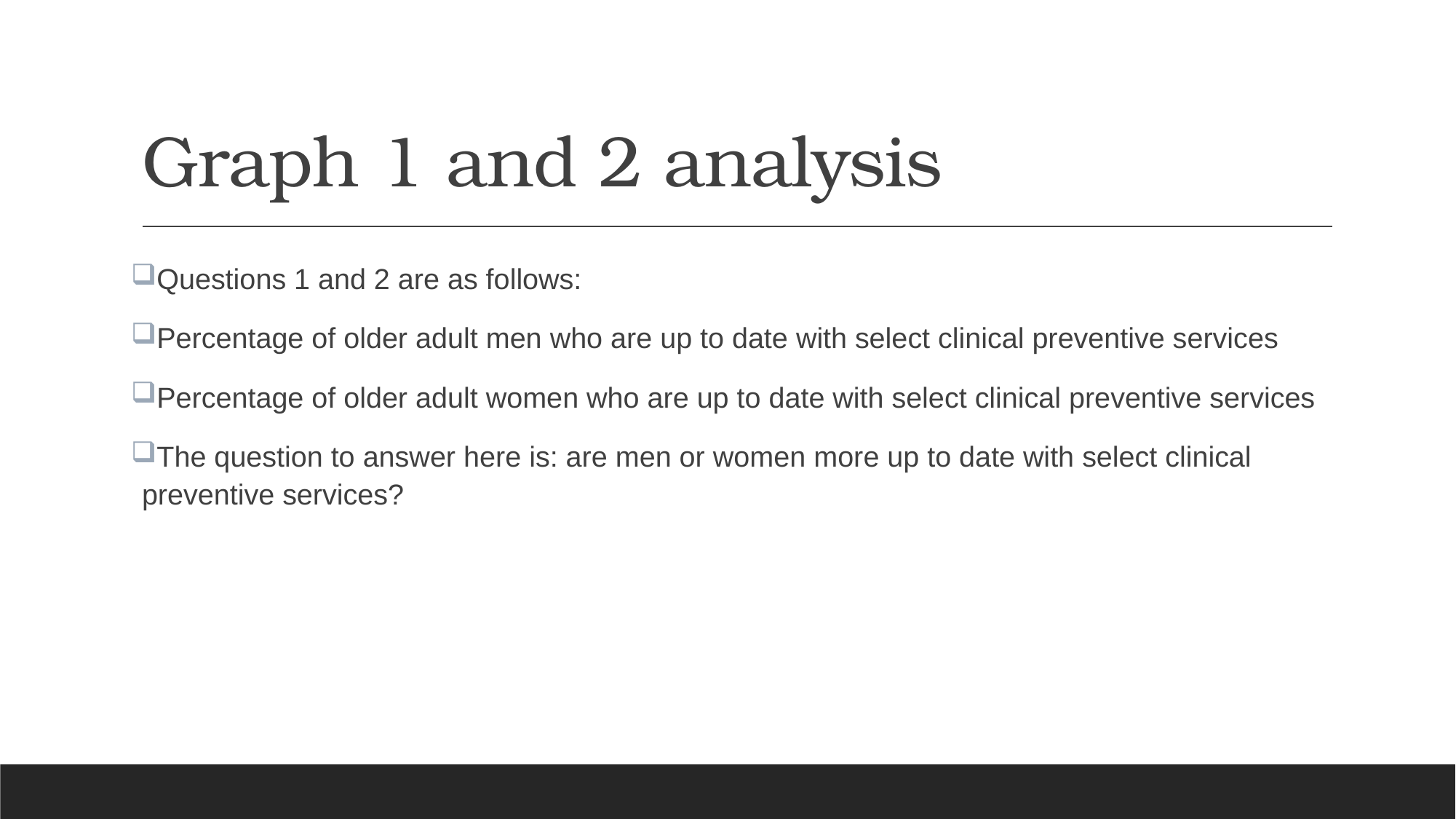

# Graph 1 and 2 analysis
Questions 1 and 2 are as follows:
Percentage of older adult men who are up to date with select clinical preventive services
Percentage of older adult women who are up to date with select clinical preventive services
The question to answer here is: are men or women more up to date with select clinical preventive services?